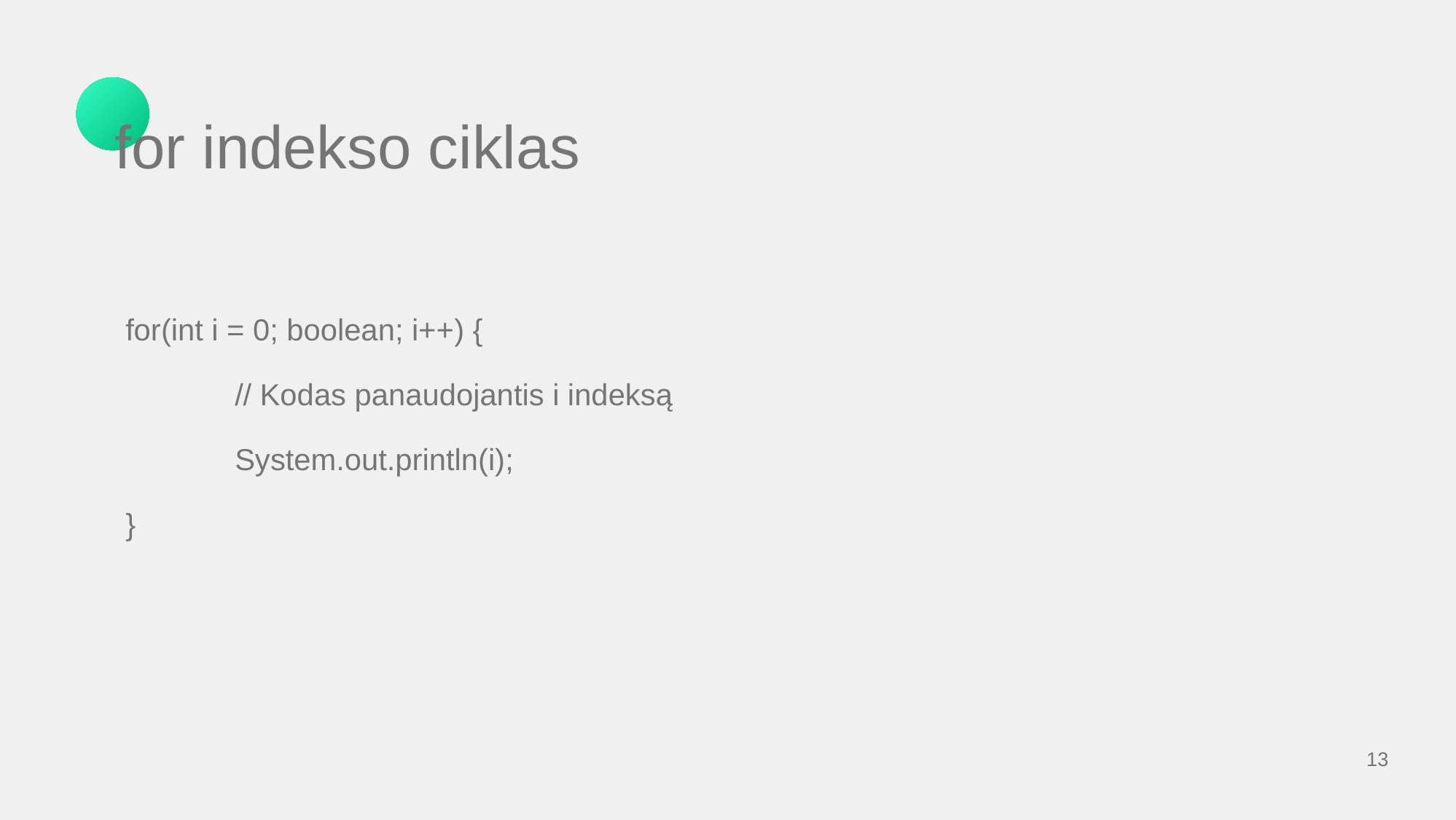

for indekso ciklas
for(int i = 0; boolean; i++) {
	// Kodas panaudojantis i indeksą
	System.out.println(i);
}
13
#